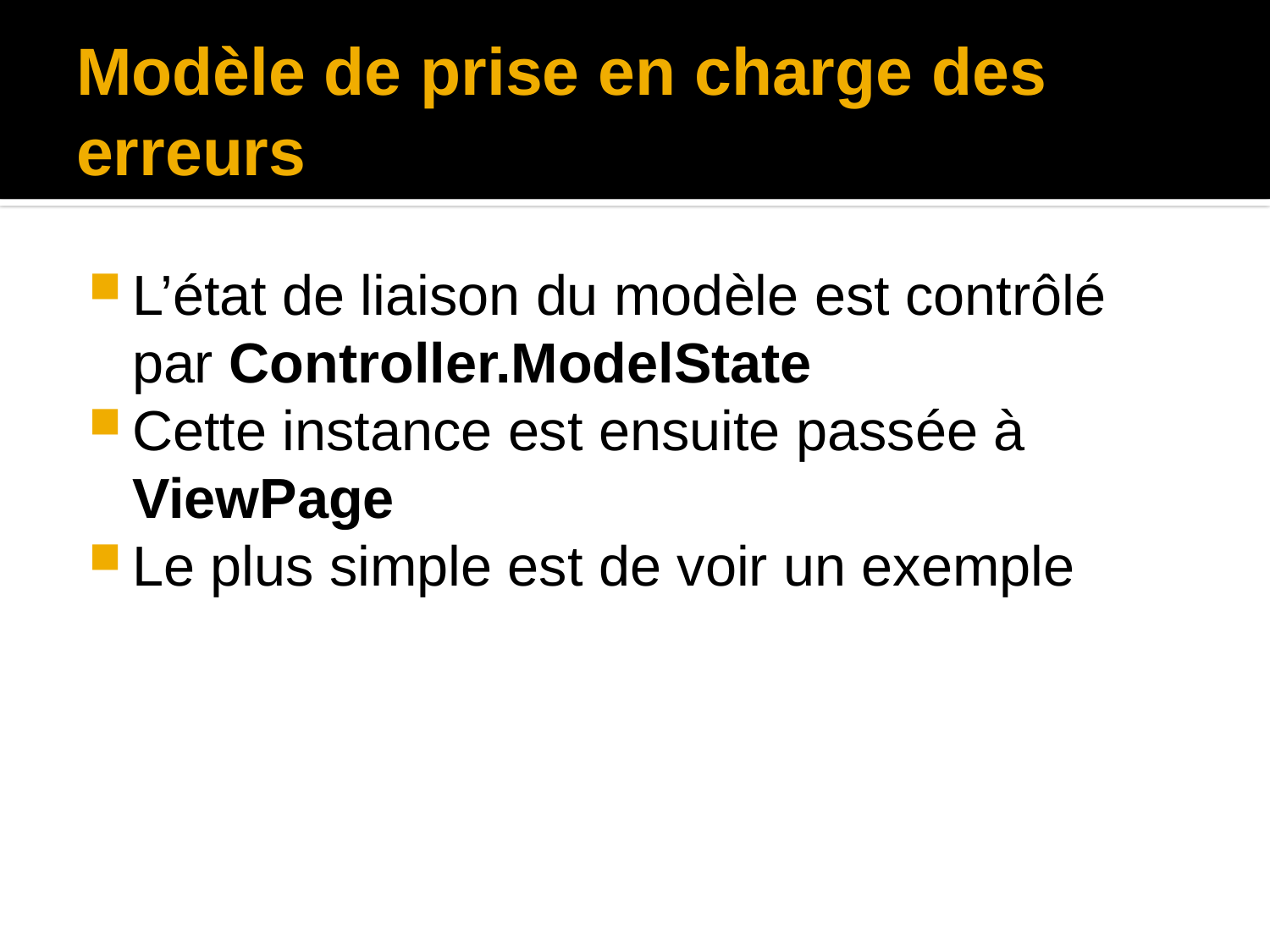

# Modèle de prise en charge des erreurs
L’état de liaison du modèle est contrôlé par Controller.ModelState
Cette instance est ensuite passée à ViewPage
Le plus simple est de voir un exemple